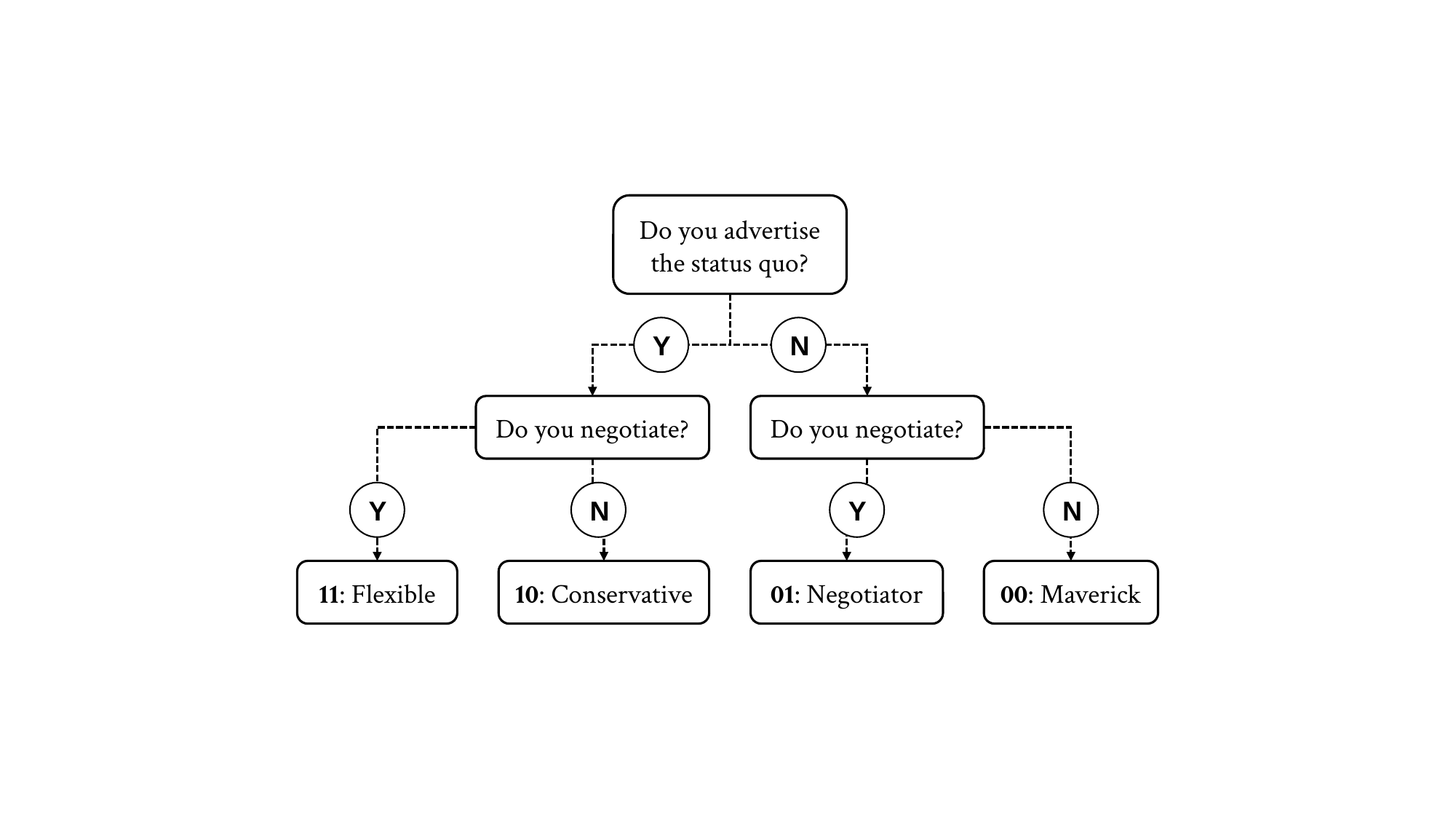

Do you advertise the status quo?
Y
N
Do you negotiate?
Do you negotiate?
Y
N
Y
N
00: Maverick
11: Flexible
10: Conservative
01: Negotiator